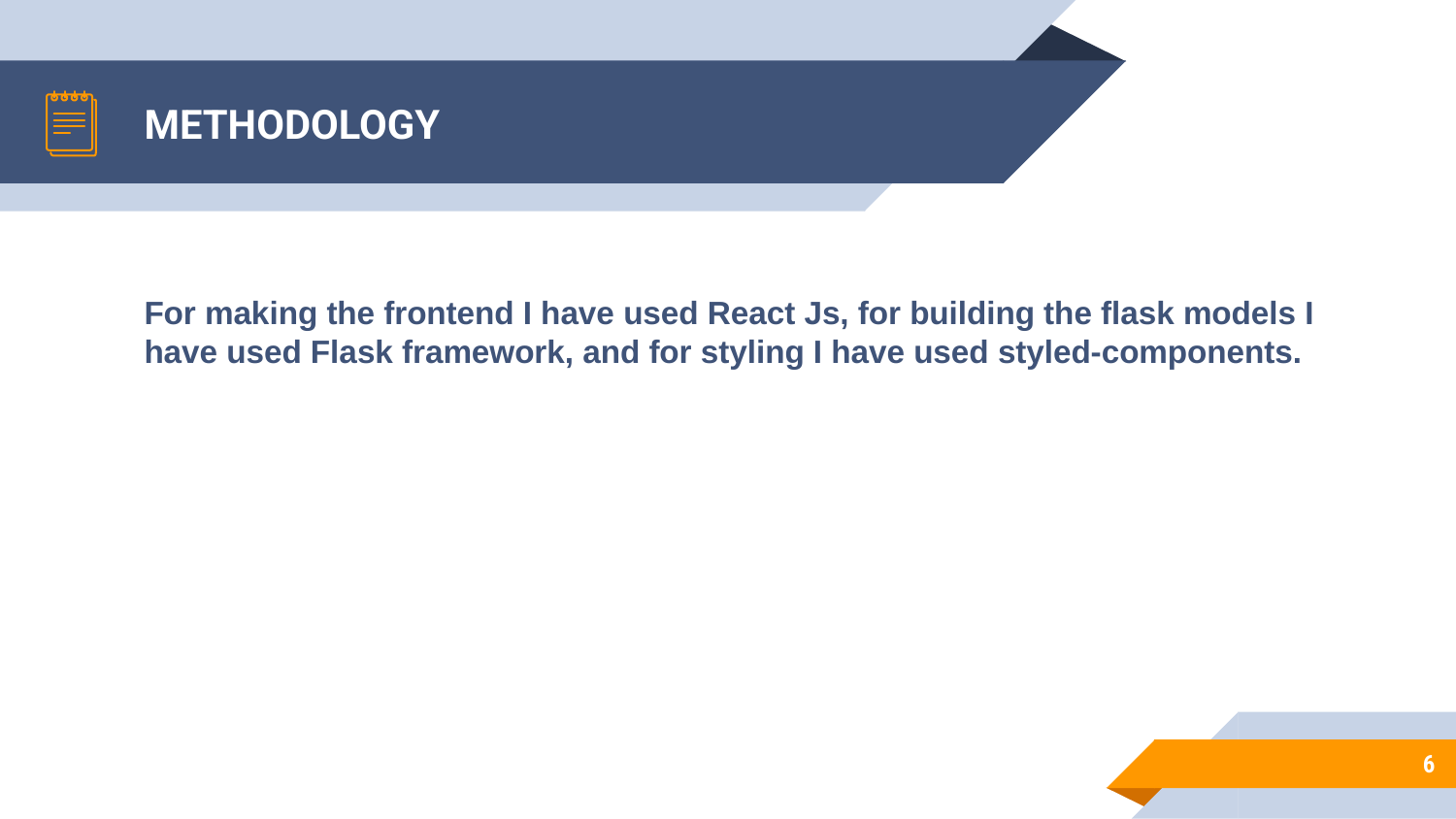

# METHODOLOGY

For making the frontend I have used React Js, for building the flask models I have used Flask framework, and for styling I have used styled-components.
6